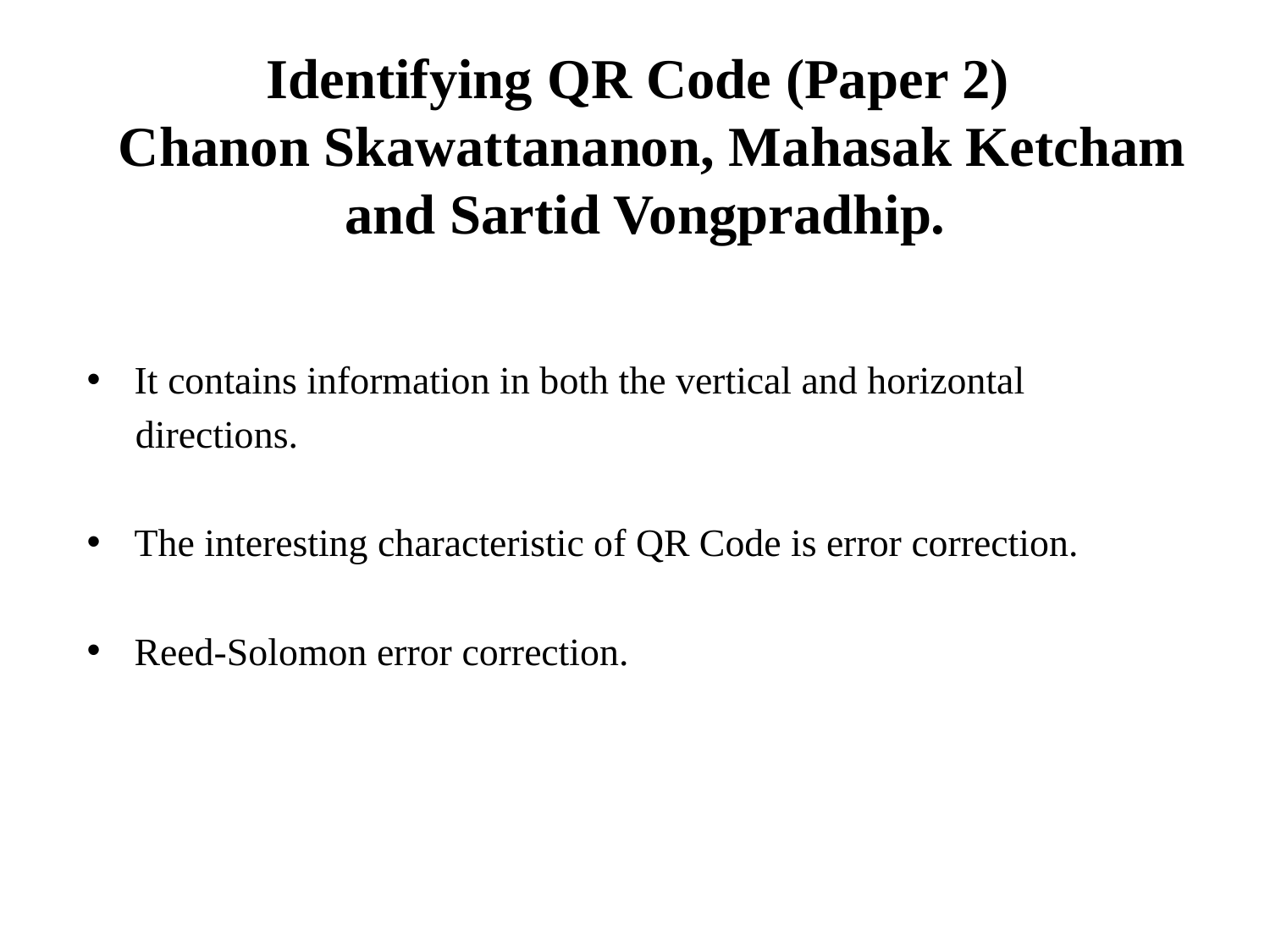

# Identifying QR Code (Paper 2) Chanon Skawattananon, Mahasak Ketcham and Sartid Vongpradhip.
It contains information in both the vertical and horizontal
     directions.

The interesting characteristic of QR Code is error correction.

Reed-Solomon error correction.